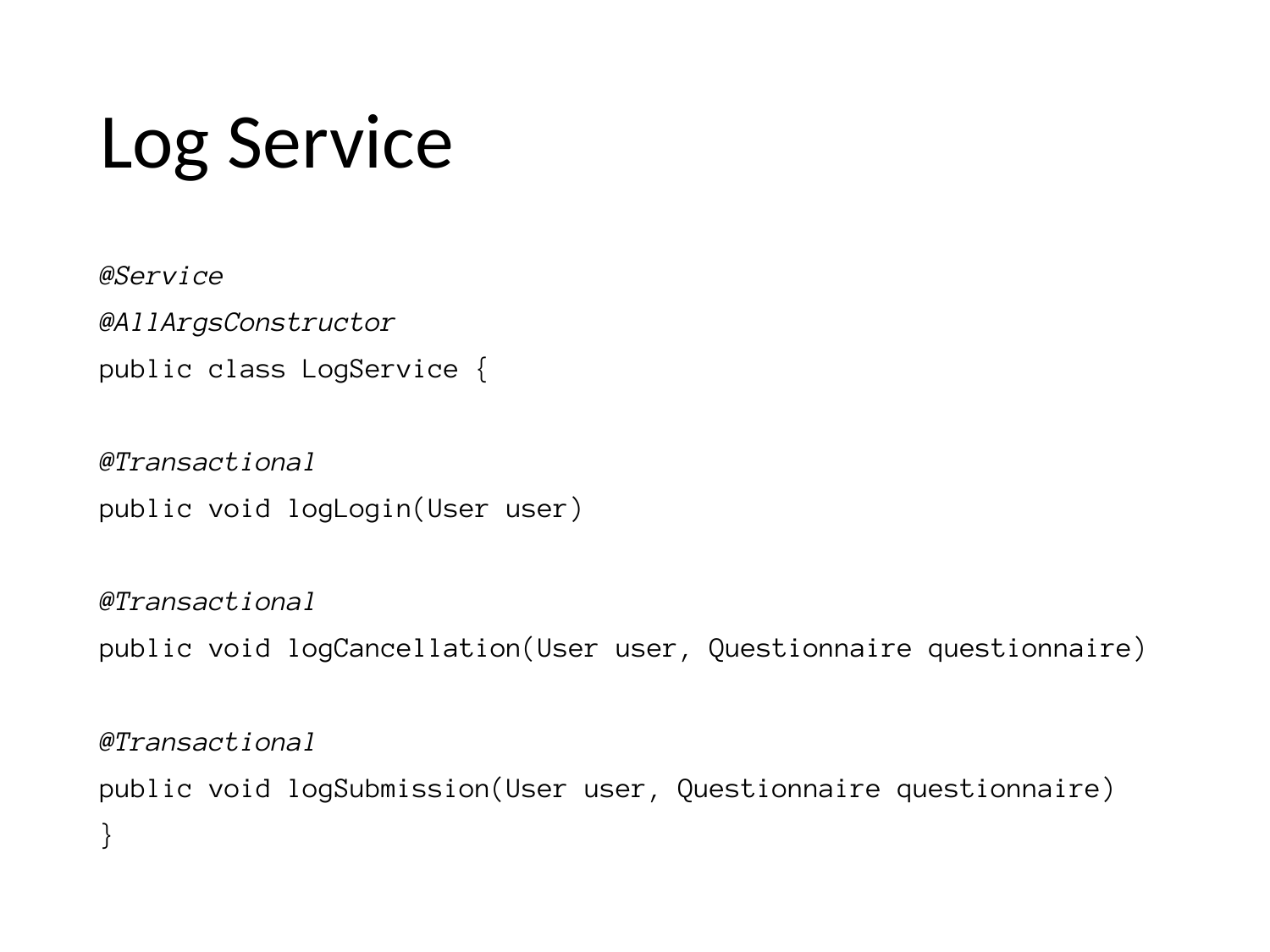

# Log Service
@Service
@AllArgsConstructor
public class LogService {

@Transactional
public void logLogin(User user)

@Transactional
public void logCancellation(User user, Questionnaire questionnaire)

@Transactional
public void logSubmission(User user, Questionnaire questionnaire)
}